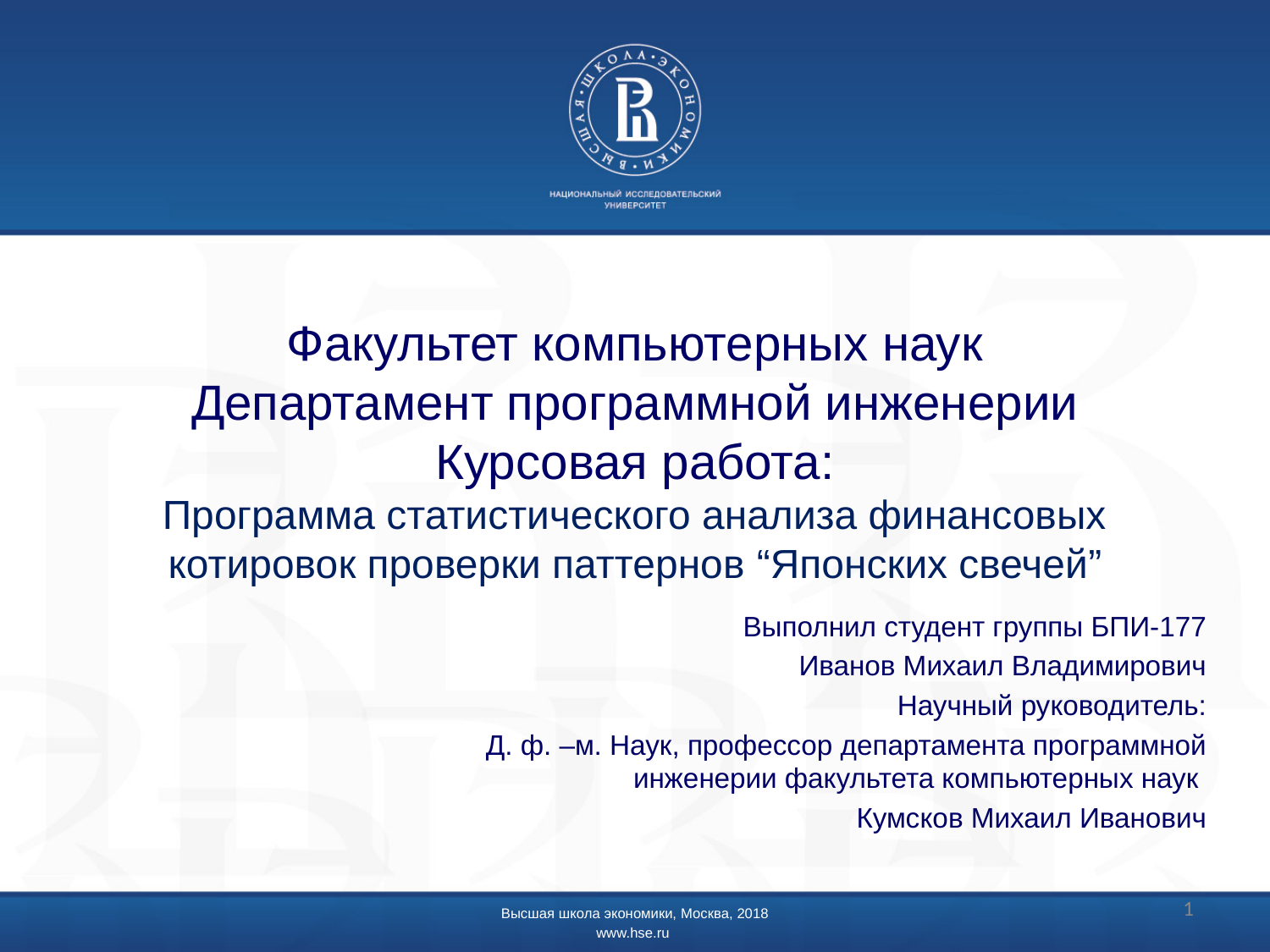

# Факультет компьютерных наук Департамент программной инженерии Курсовая работа: Программа статистического анализа финансовых котировок проверки паттернов “Японских свечей”
Выполнил студент группы БПИ-177
Иванов Михаил Владимирович
Научный руководитель:
Д. ф. –м. Наук, профессор департамента программной инженерии факультета компьютерных наук
Кумсков Михаил Иванович
1
Высшая школа экономики, Москва, 2018
www.hse.ru